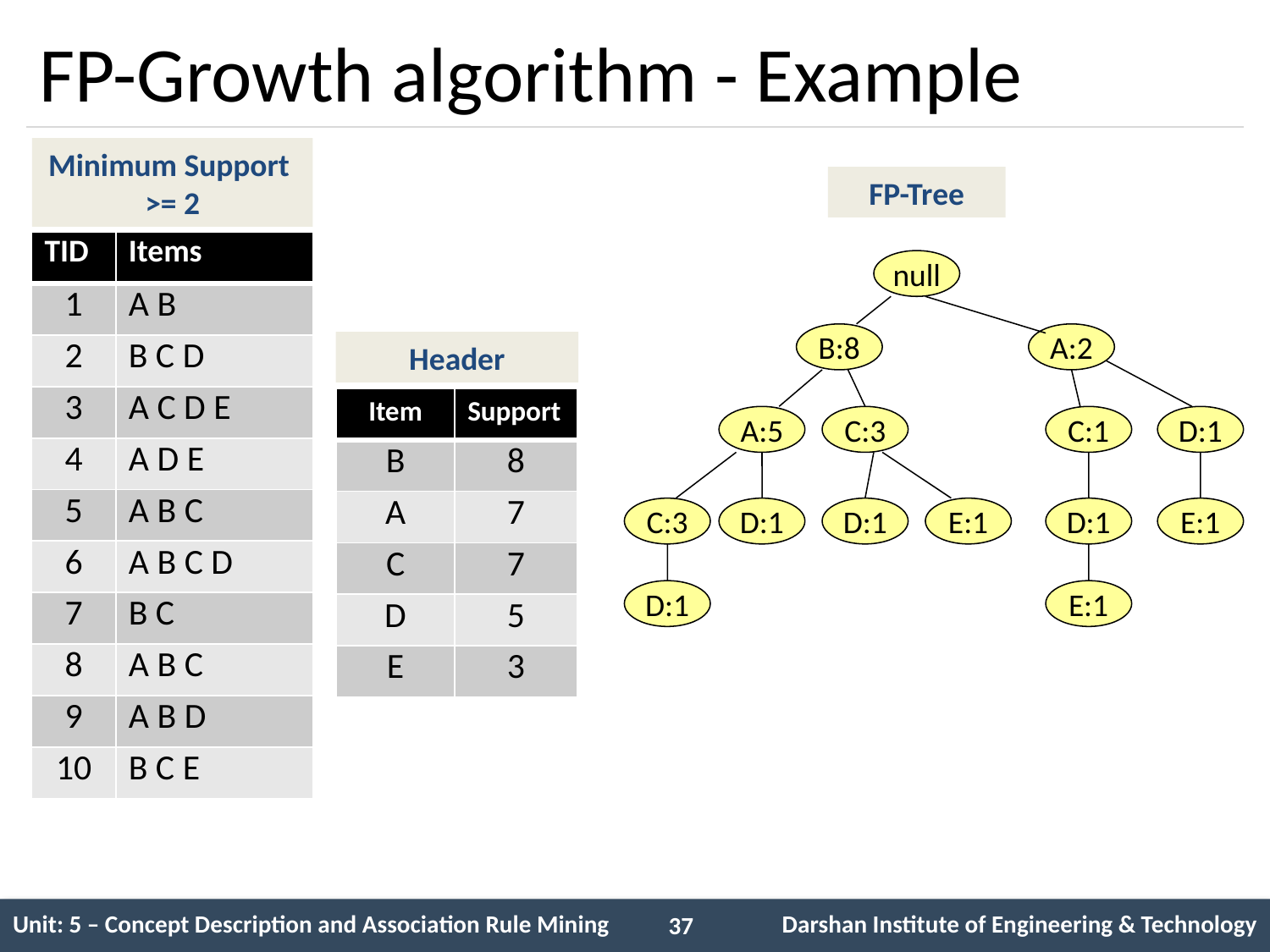

# FP-Growth algorithm - Example
Minimum Support  >= 2
FP-Tree
| TID | Items |
| --- | --- |
| 1 | A B |
| 2 | B C D |
| 3 | A C D E |
| 4 | A D E |
| 5 | A B C |
| 6 | A B C D |
| 7 | B C |
| 8 | A B C |
| 9 | A B D |
| 10 | B C E |
null

B:8
A:2

A:5
C:3
C:1
D:1

C:3
D:1
D:1
E:1
D:1
E:1

D:1
E:1
Header
| Item | Support |
| --- | --- |
| B | 8 |
| A | 7 |
| C | 7 |
| D | 5 |
| E | 3 |